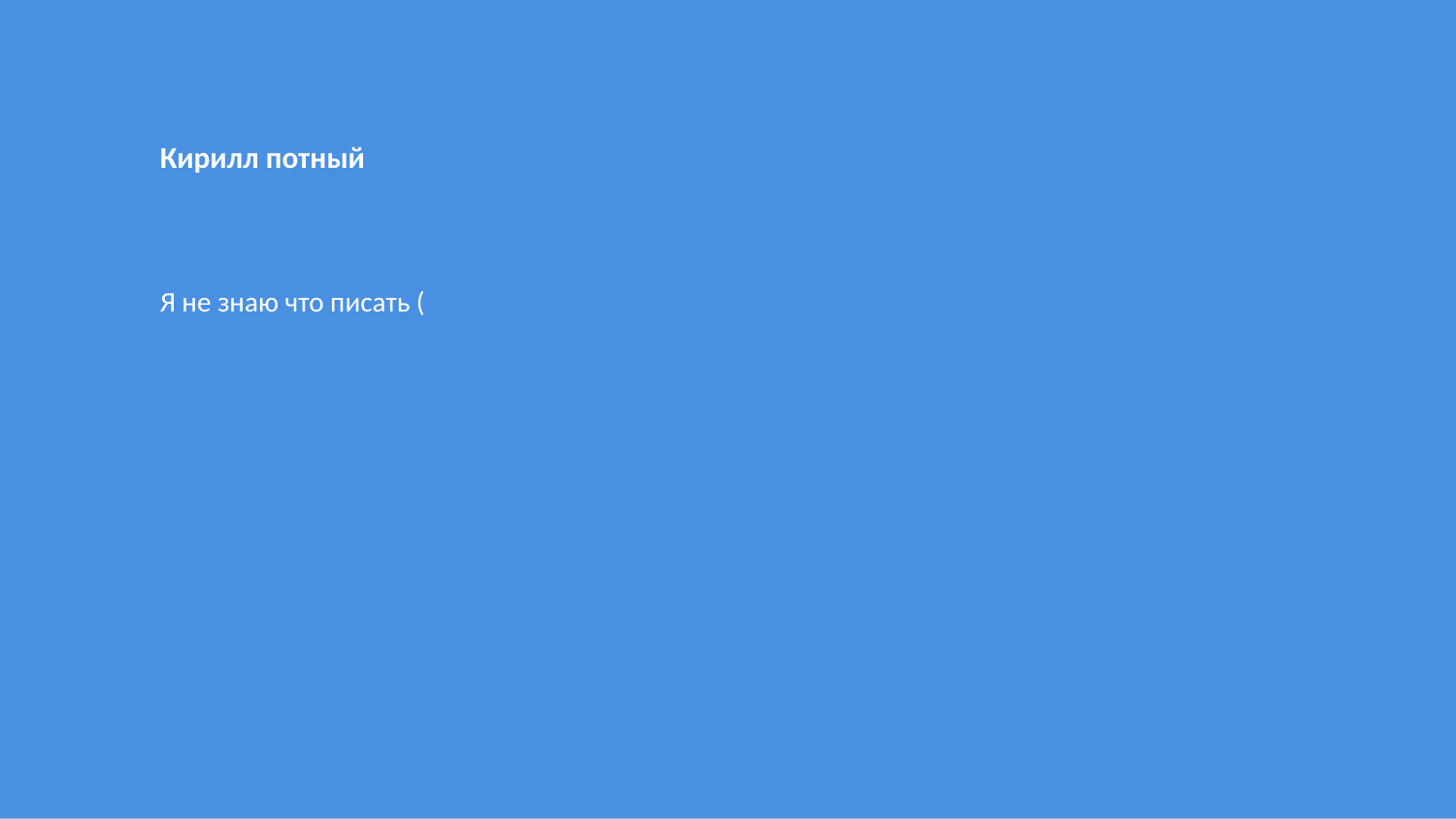

Кирилл потный
Я не знаю что писать (